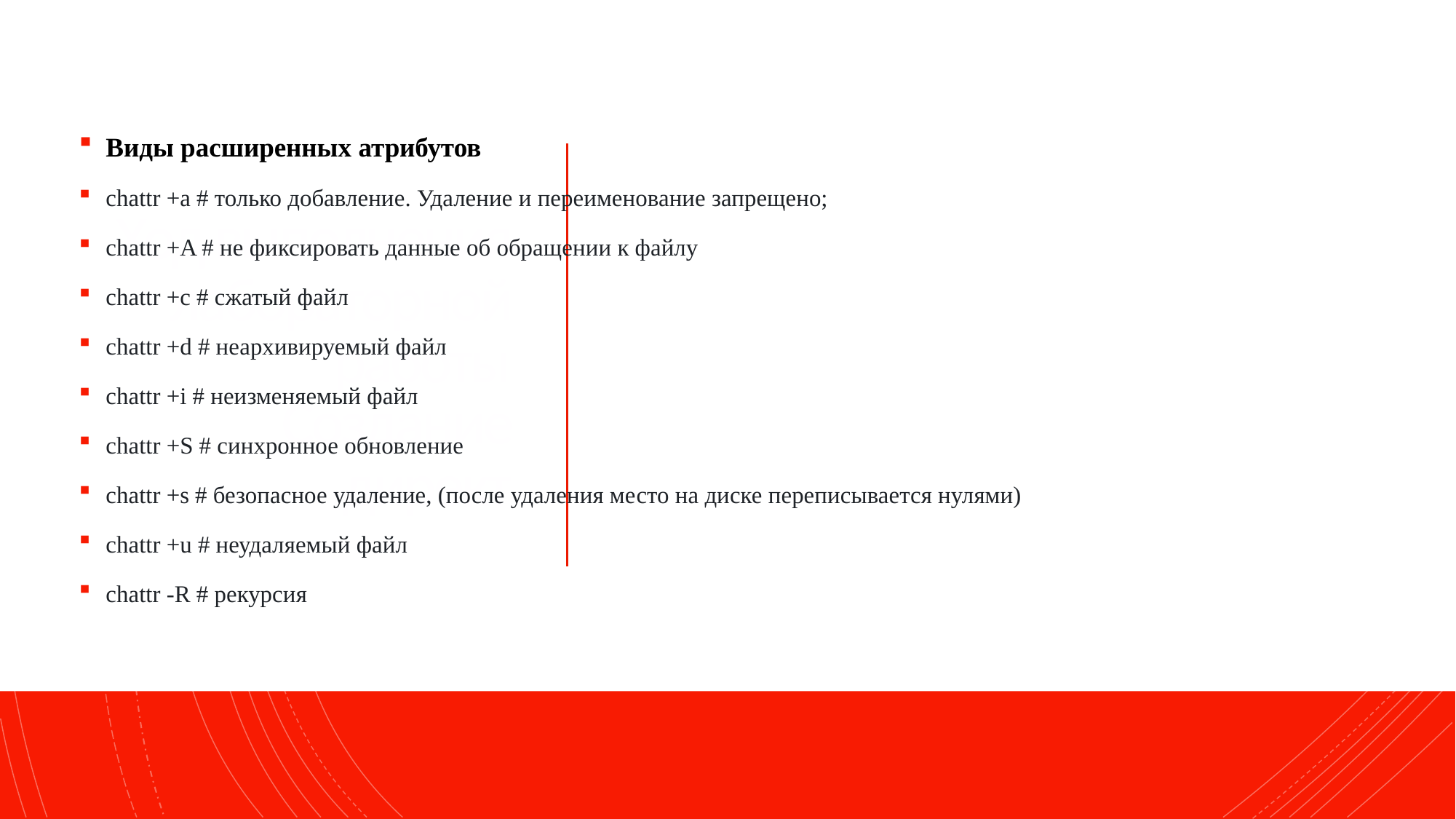

# Ход выполнения лабораторной работы
Создание директ
Виды расширенных атрибутов
chattr +a # только добавление. Удаление и переименование запрещено;
chattr +A # не фиксировать данные об обращении к файлу
chattr +c # сжатый файл
chattr +d # неархивируемый файл
chattr +i # неизменяемый файл
chattr +S # синхронное обновление
chattr +s # безопасное удаление, (после удаления место на диске переписывается нулями)
chattr +u # неудаляемый файл
chattr -R # рекурсия